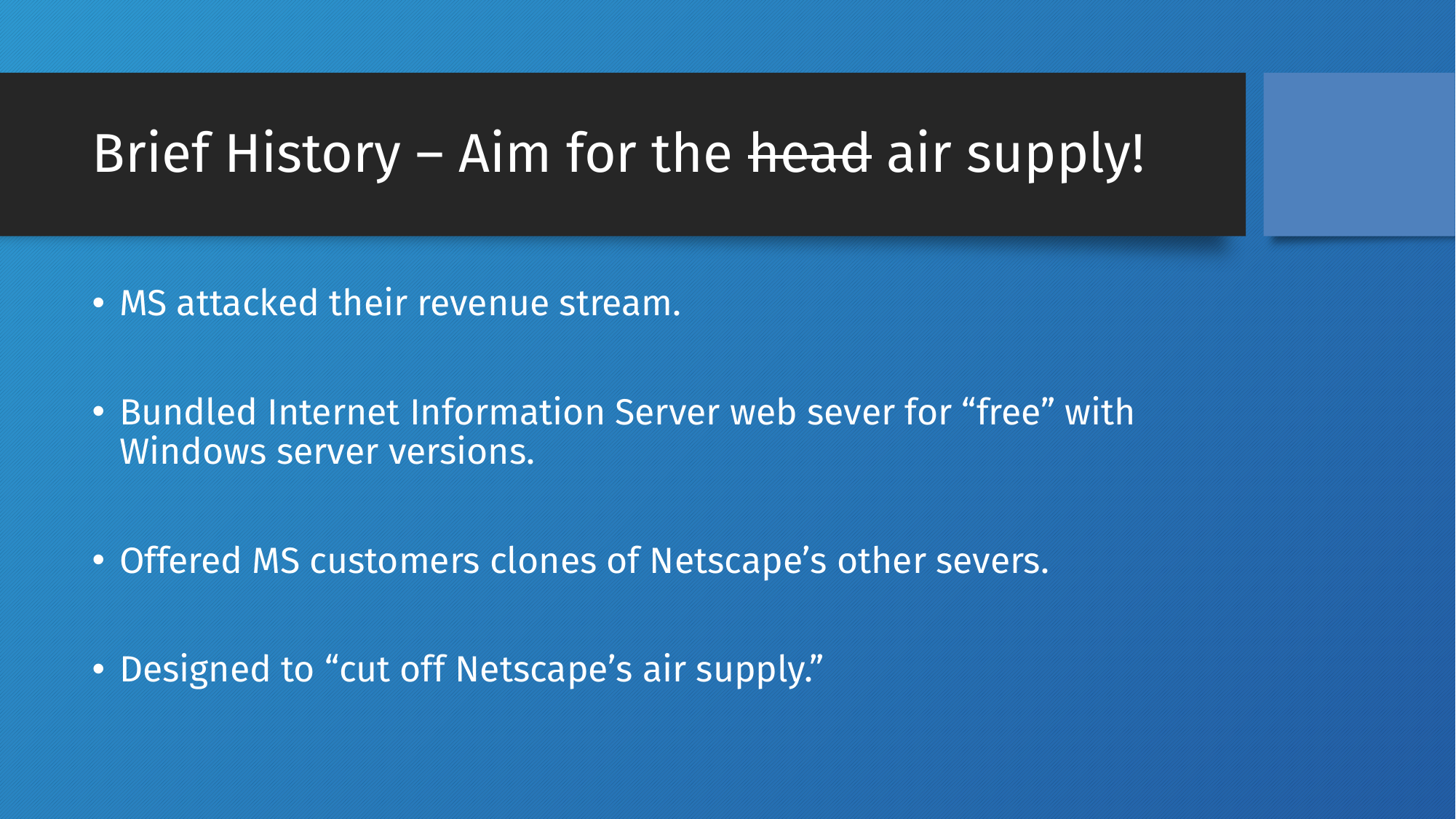

# Brief History – Aim for the head air supply!
MS attacked their revenue stream.

Bundled Internet Information Server web sever for “free” with Windows server versions.

Offered MS customers clones of Netscape’s other severs.

Designed to “cut off Netscape’s air supply.”